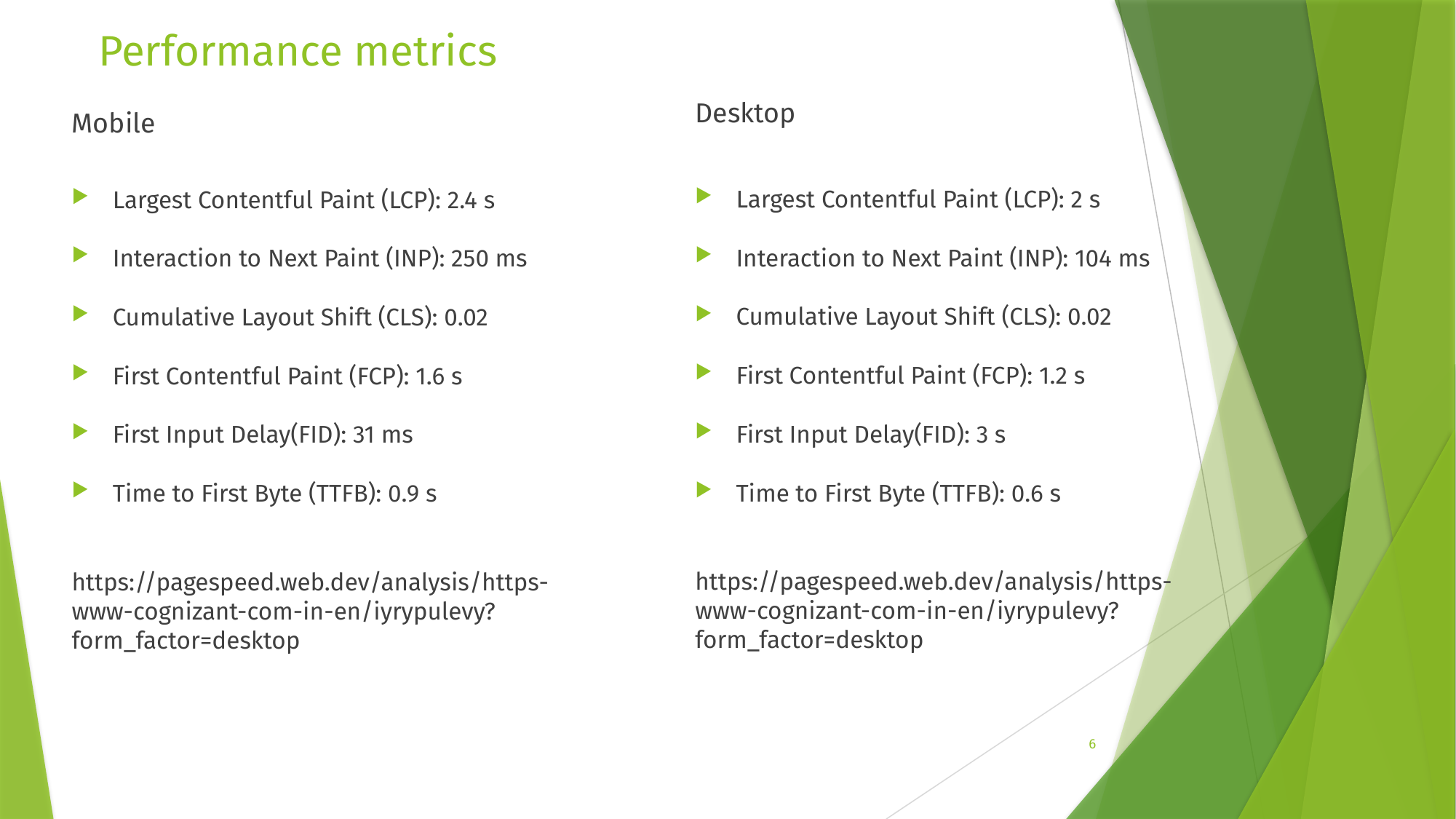

# Performance metrics
Desktop
Mobile

Largest Contentful Paint (LCP): 2.4 s
Interaction to Next Paint (INP): 250 ms
Cumulative Layout Shift (CLS): 0.02
First Contentful Paint (FCP): 1.6 s
First Input Delay(FID): 31 ms
Time to First Byte (TTFB): 0.9 s

https://pagespeed.web.dev/analysis/https-www-cognizant-com-in-en/iyrypulevy?form_factor=desktop
Largest Contentful Paint (LCP): 2 s
Interaction to Next Paint (INP): 104 ms
Cumulative Layout Shift (CLS): 0.02
First Contentful Paint (FCP): 1.2 s
First Input Delay(FID): 3 s
Time to First Byte (TTFB): 0.6 s

https://pagespeed.web.dev/analysis/https-www-cognizant-com-in-en/iyrypulevy?form_factor=desktop

6